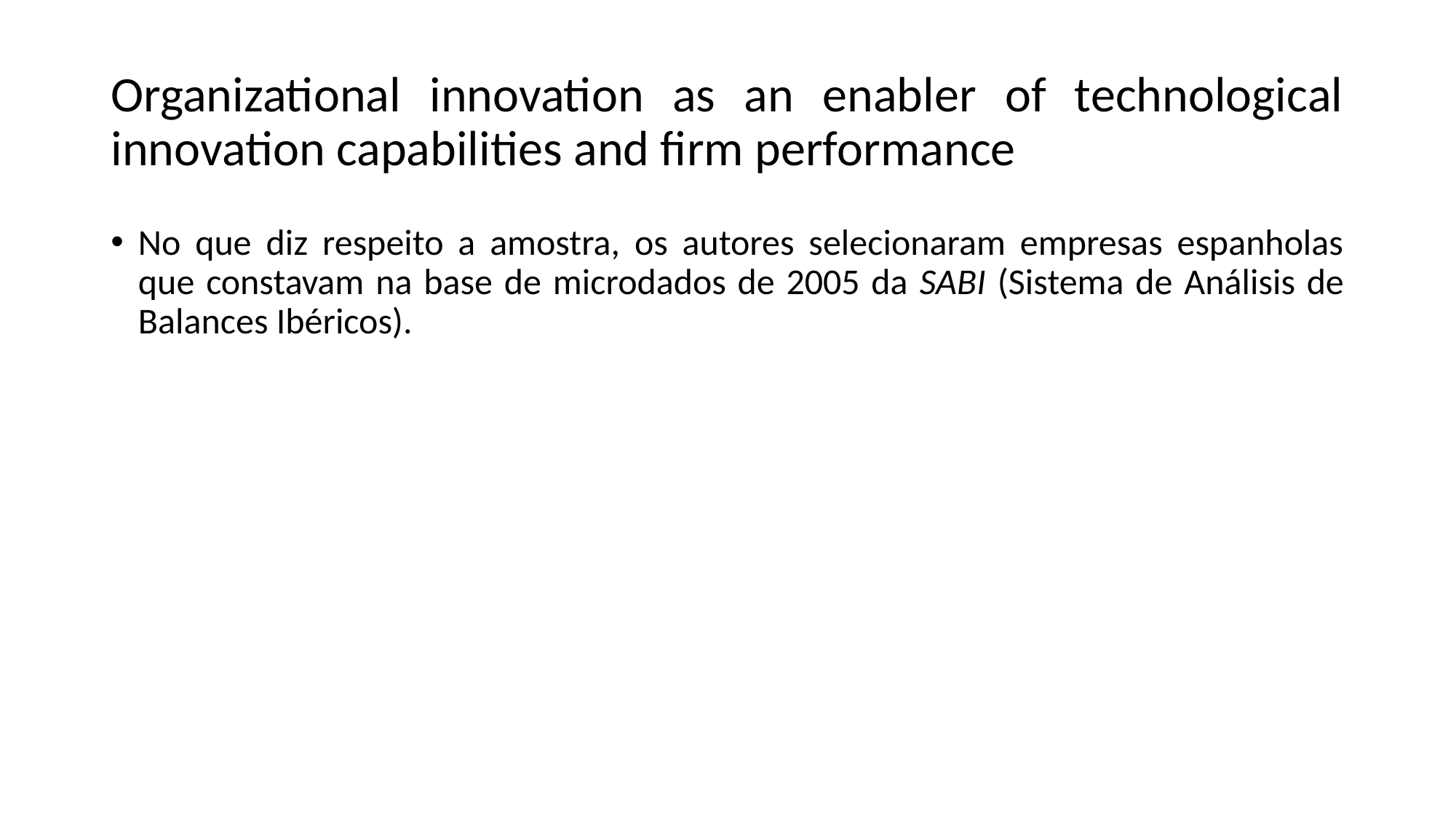

# Organizational innovation as an enabler of technological innovation capabilities and firm performance
No que diz respeito a amostra, os autores selecionaram empresas espanholas que constavam na base de microdados de 2005 da SABI (Sistema de Análisis de Balances Ibéricos).